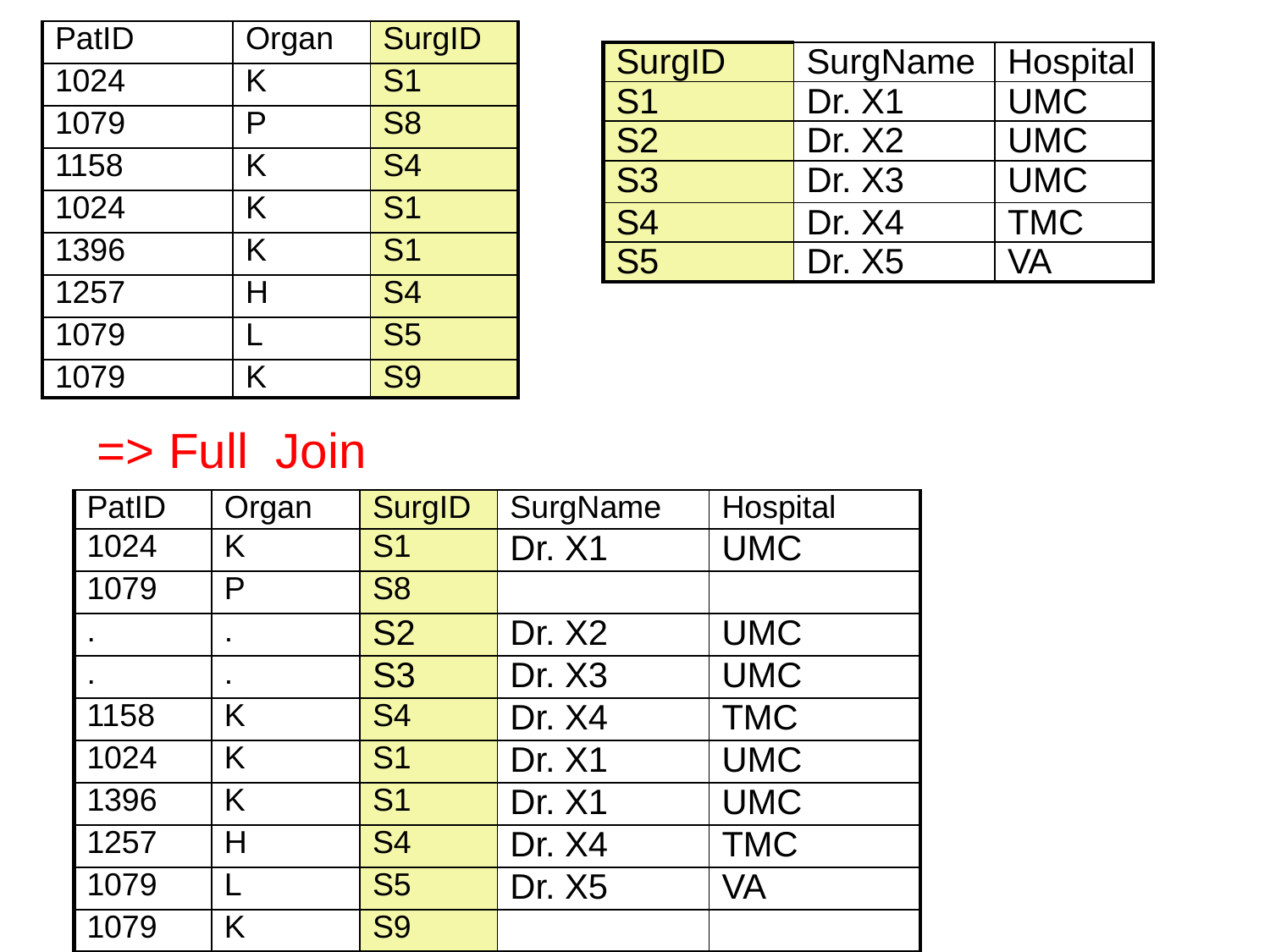

| PatID | Organ | SurgID |
| --- | --- | --- |
| 1024 | K | S1 |
| 1079 | P | S8 |
| 1158 | K | S4 |
| 1024 | K | S1 |
| 1396 | K | S1 |
| 1257 | H | S4 |
| 1079 | L | S5 |
| 1079 | K | S9 |
| SurgID | SurgName | Hospital |
| --- | --- | --- |
| S1 | Dr. X1 | UMC |
| S2 | Dr. X2 | UMC |
| S3 | Dr. X3 | UMC |
| S4 | Dr. X4 | TMC |
| S5 | Dr. X5 | VA |
=> Full  Join
| PatID | Organ | SurgID | SurgName | Hospital |
| --- | --- | --- | --- | --- |
| 1024 | K | S1 | Dr. X1 | UMC |
| 1079 | P | S8 |  |  |
| . | . | S2 | Dr. X2 | UMC |
| . | . | S3 | Dr. X3 | UMC |
| 1158 | K | S4 | Dr. X4 | TMC |
| 1024 | K | S1 | Dr. X1 | UMC |
| 1396 | K | S1 | Dr. X1 | UMC |
| 1257 | H | S4 | Dr. X4 | TMC |
| 1079 | L | S5 | Dr. X5 | VA |
| 1079 | K | S9 |  |  |